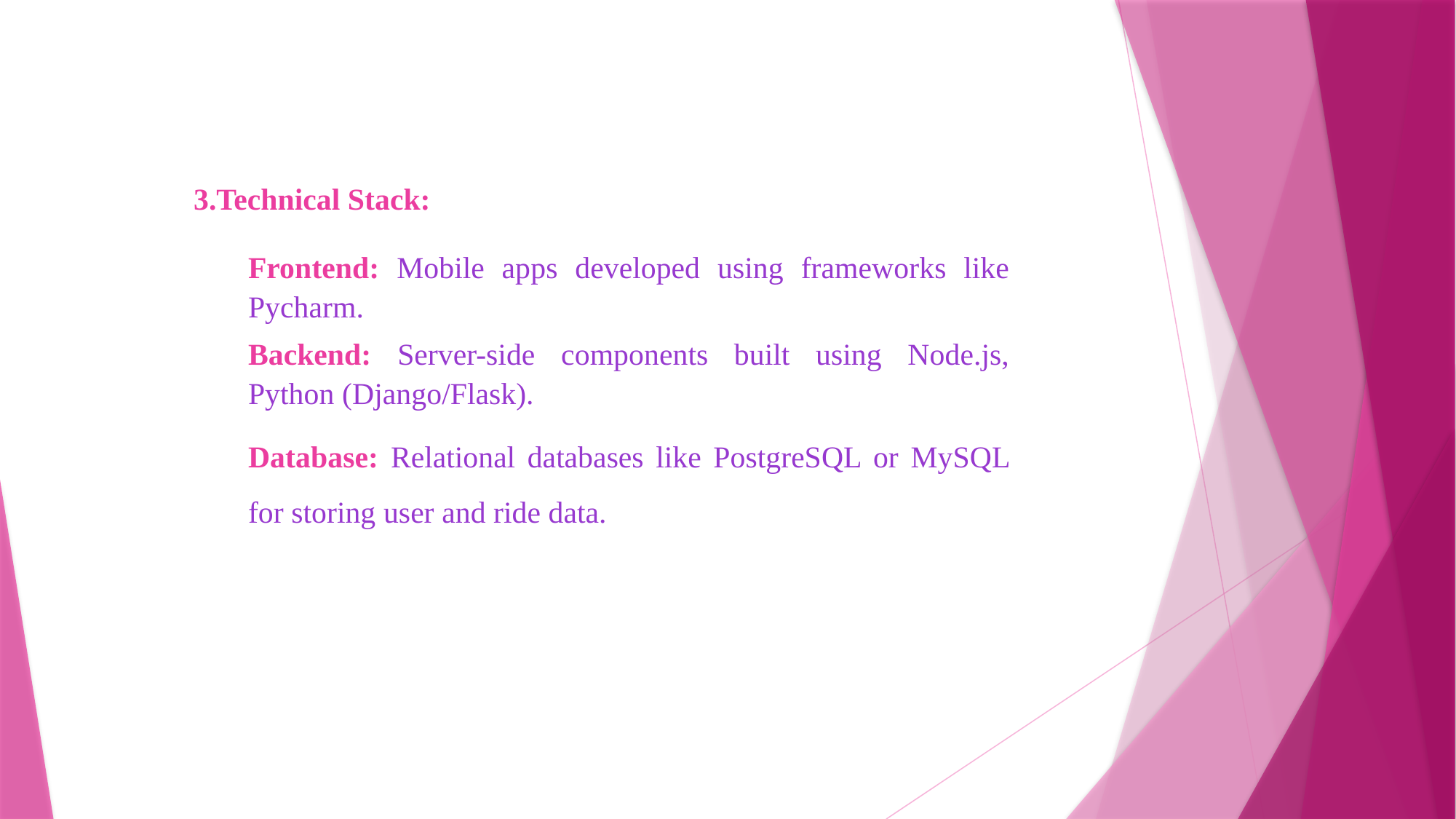

3.Technical Stack:
Frontend: Mobile apps developed using frameworks like Pycharm.
Backend: Server-side components built using Node.js, Python (Django/Flask).
Database: Relational databases like PostgreSQL or MySQL for storing user and ride data.